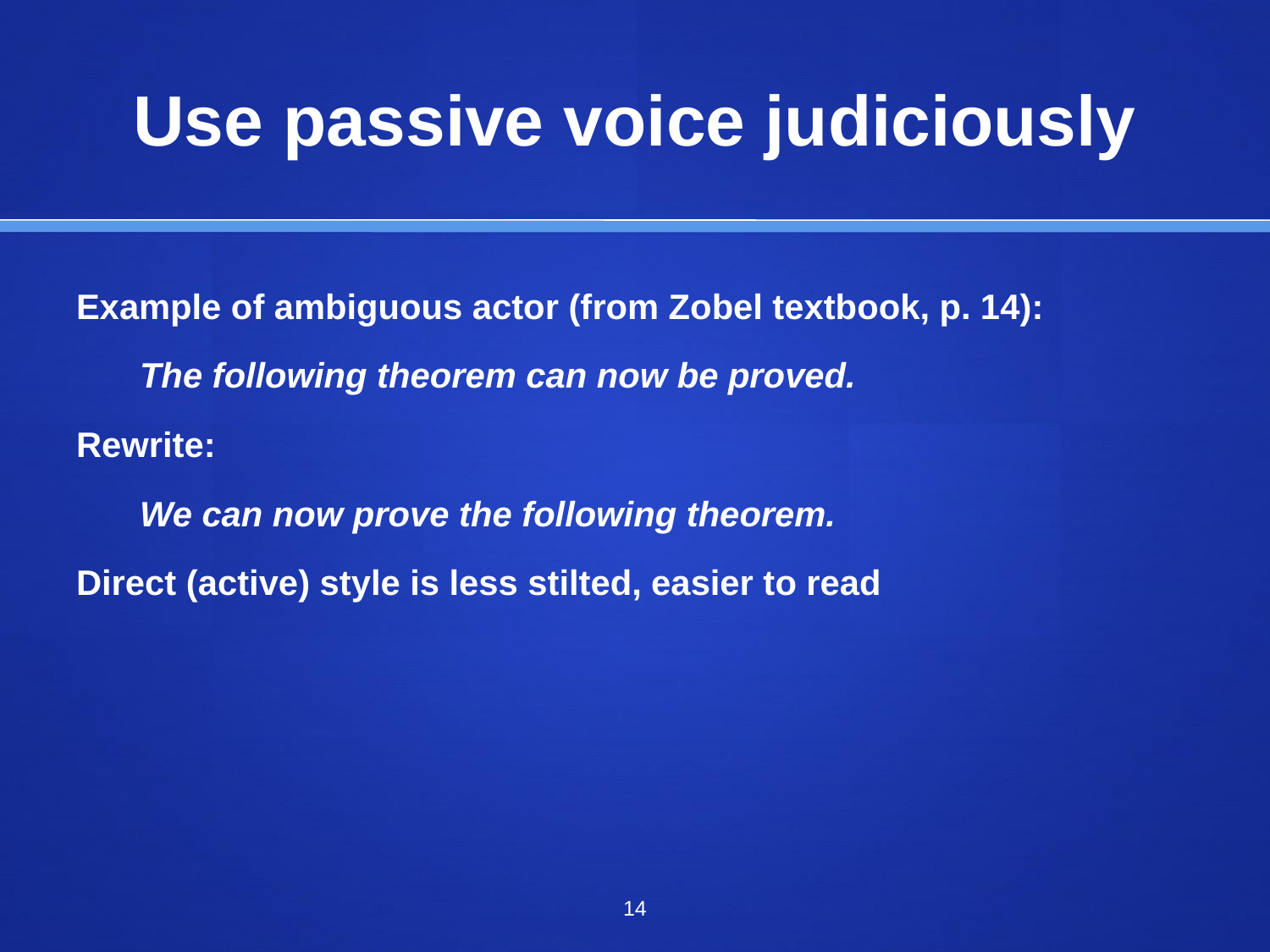

# Use passive voice judiciously
Example of ambiguous actor (from Zobel textbook, p. 14):
	The following theorem can now be proved.
Rewrite:
	We can now prove the following theorem.
Direct (active) style is less stilted, easier to read
14